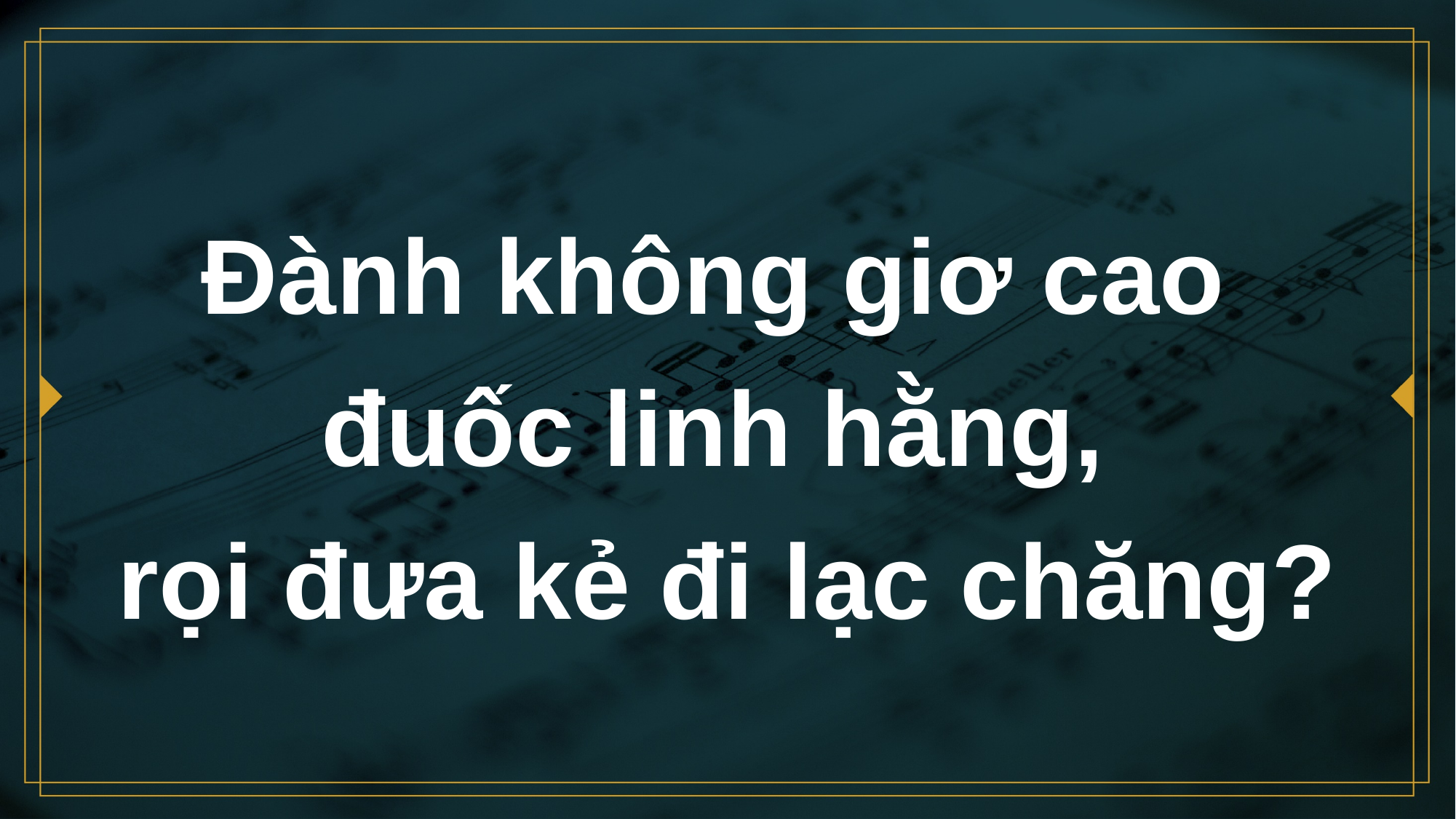

# Đành không giơ cao đuốc linh hằng, rọi đưa kẻ đi lạc chăng?